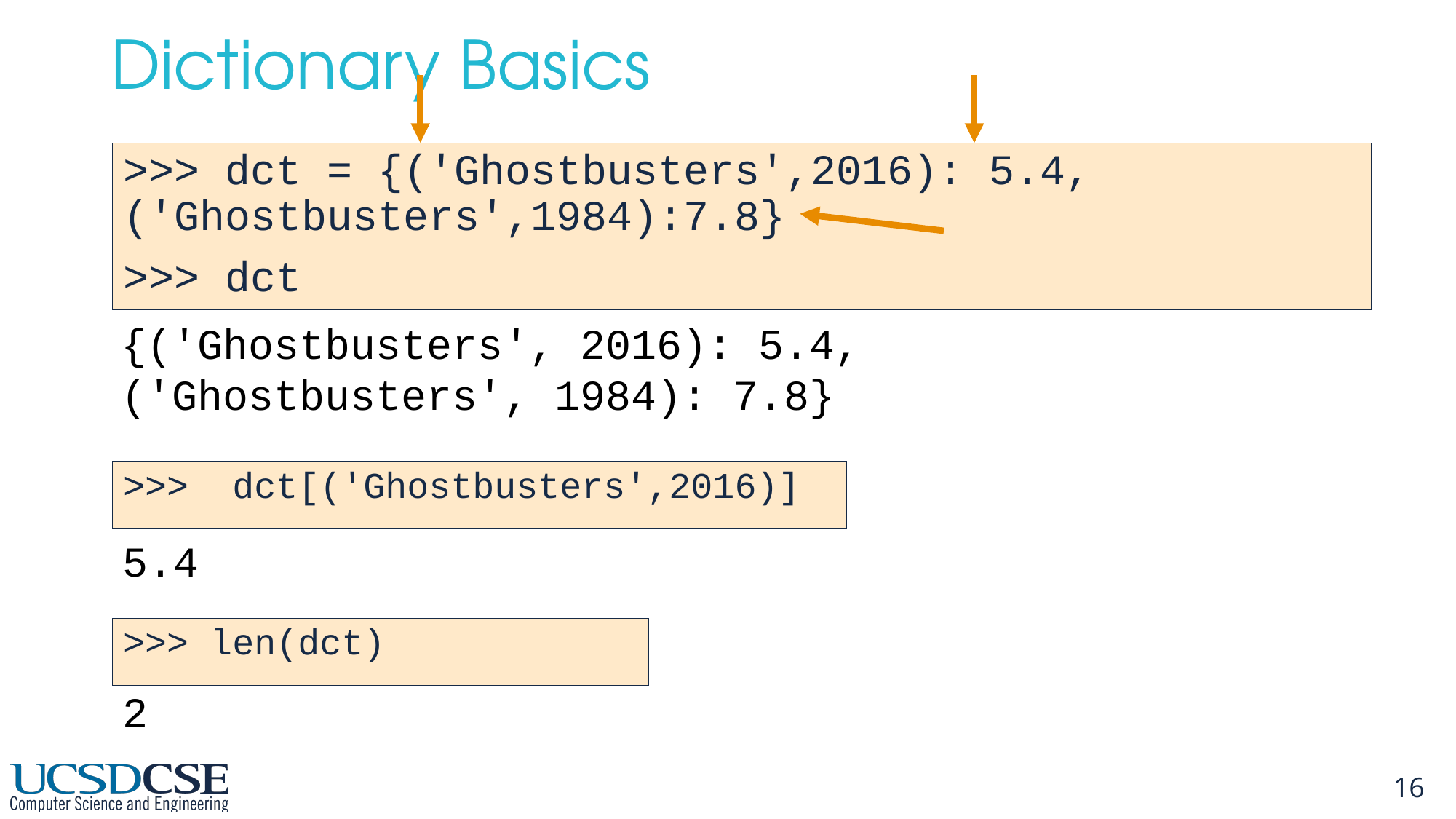

Dictionary Basics
>>> dct = {('Ghostbusters',2016): 5.4, ('Ghostbusters',1984):7.8}
>>> dct
{('Ghostbusters', 2016): 5.4, ('Ghostbusters', 1984): 7.8}
>>>  dct[('Ghostbusters',2016)]
5.4
>>> len(dct)
2